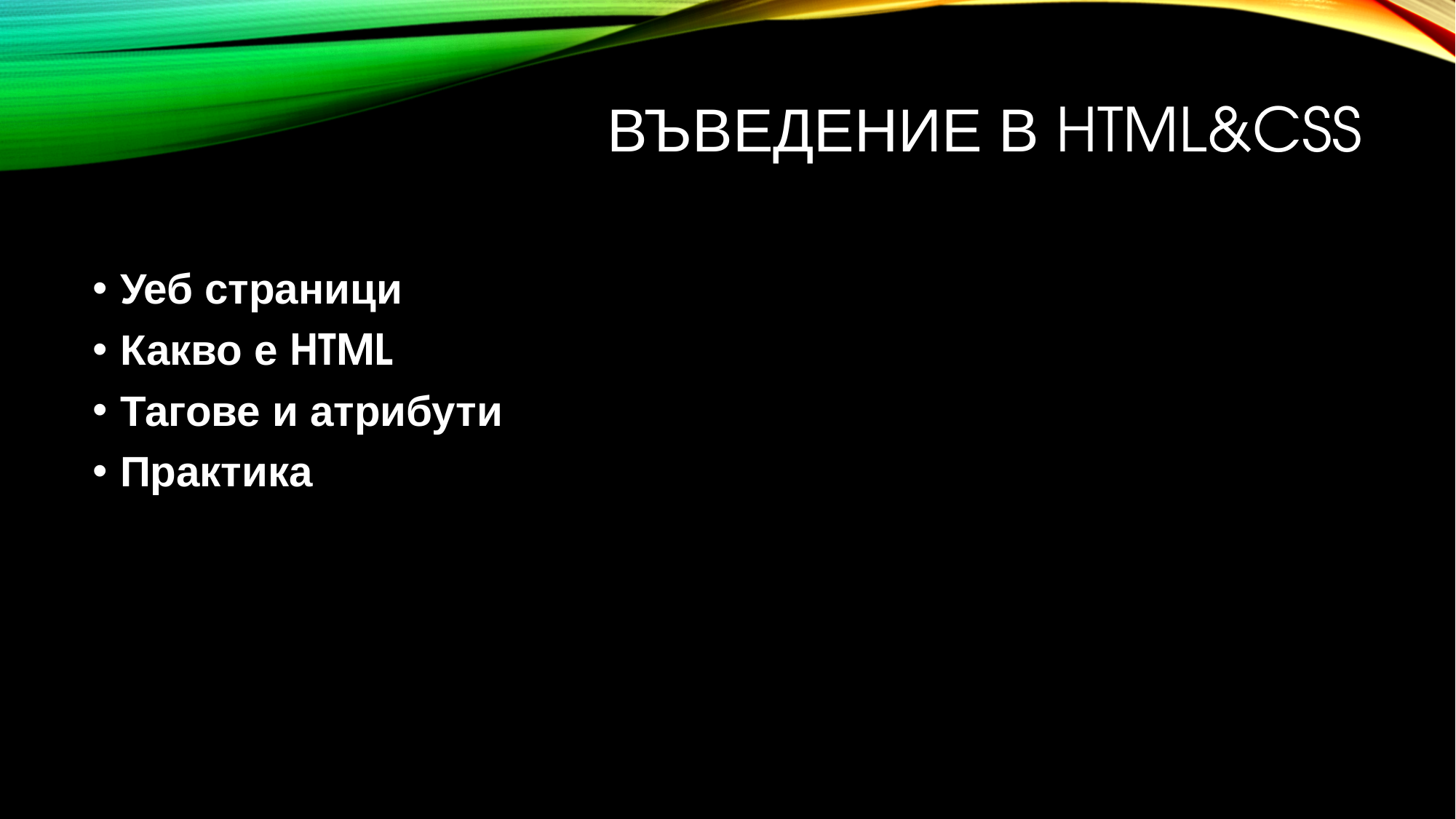

# Въведение в HTML&CSS
Уеб страници
Какво е HTML
Тагове и атрибути
Практика